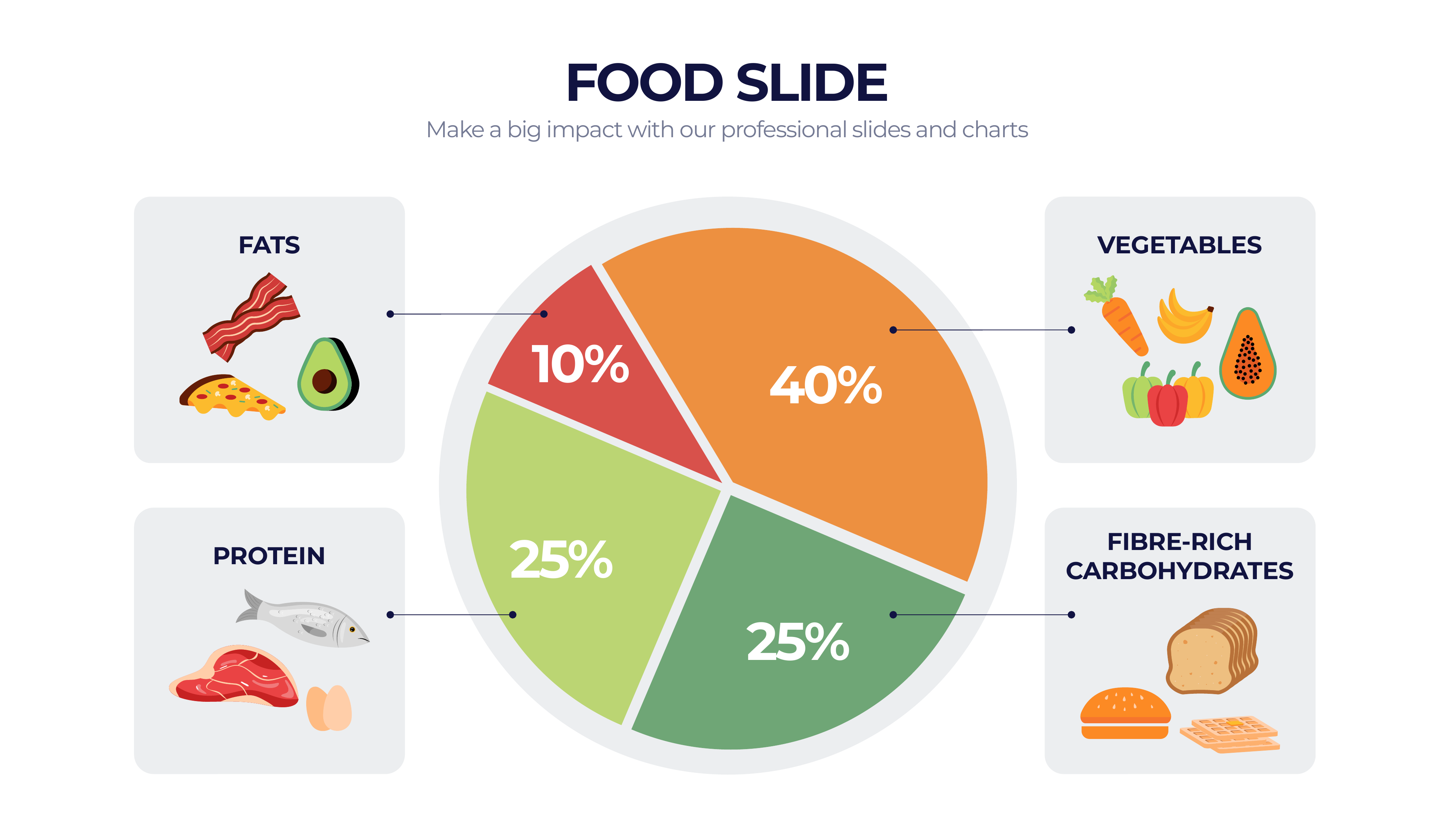

FOOD SLIDE
Make a big impact with our professional slides and charts

### Chart

| Category | Sales |
|---|---|
| 1st Qtr | 2.5 |
| 2nd Qtr | 2.5 |
| 3rd Qtr | 1.0 |
| 4th Qtr | 4.0 |
VEGETABLES
FATS

10%

40%

25%
FIBRE-RICH CARBOHYDRATES
PROTEIN

25%